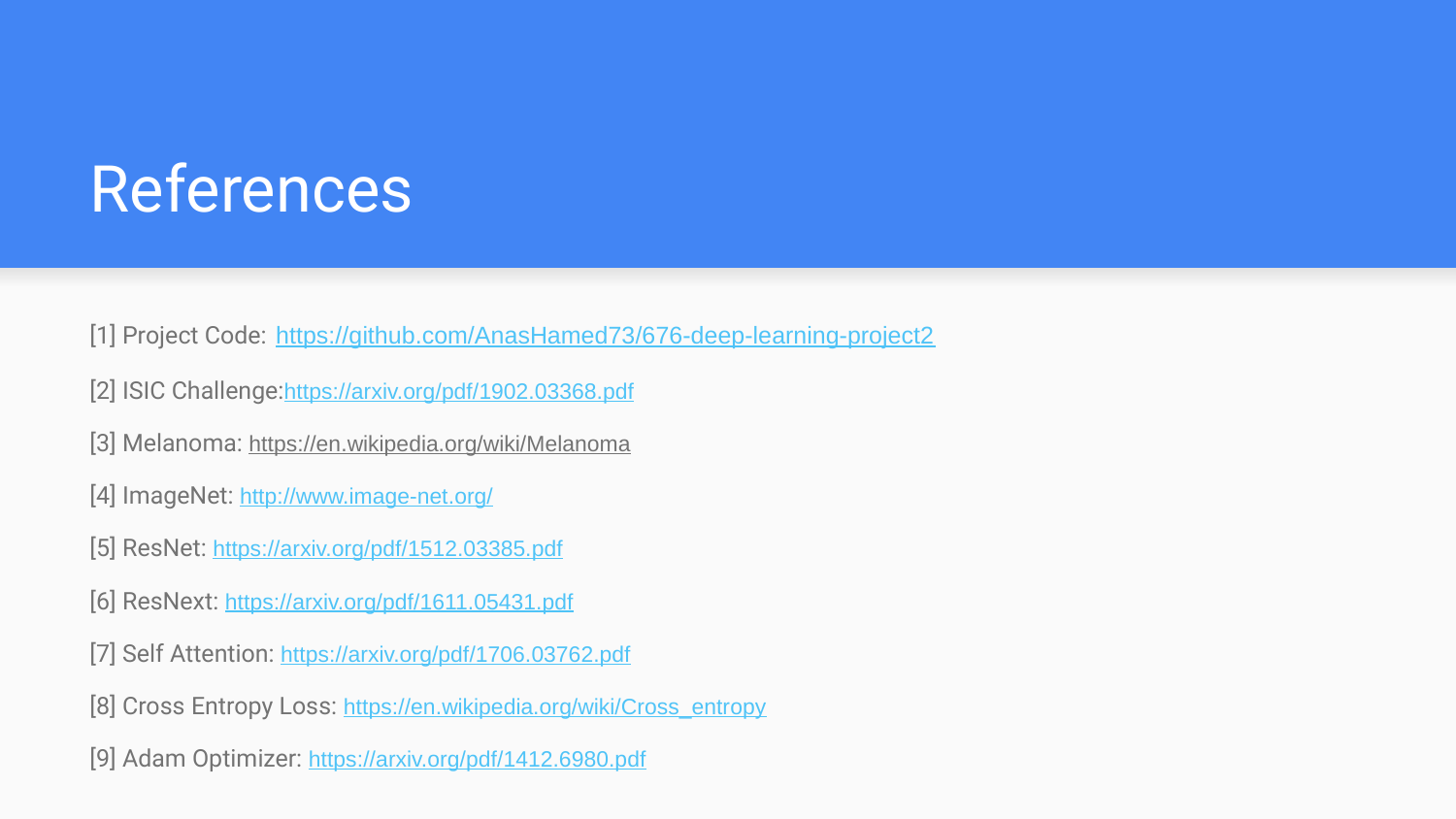

# References
[1] Project Code: https://github.com/AnasHamed73/676-deep-learning-project2
[2] ISIC Challenge:https://arxiv.org/pdf/1902.03368.pdf
[3] Melanoma: https://en.wikipedia.org/wiki/Melanoma
[4] ImageNet: http://www.image-net.org/
[5] ResNet: https://arxiv.org/pdf/1512.03385.pdf
[6] ResNext: https://arxiv.org/pdf/1611.05431.pdf
[7] Self Attention: https://arxiv.org/pdf/1706.03762.pdf
[8] Cross Entropy Loss: https://en.wikipedia.org/wiki/Cross_entropy
[9] Adam Optimizer: https://arxiv.org/pdf/1412.6980.pdf